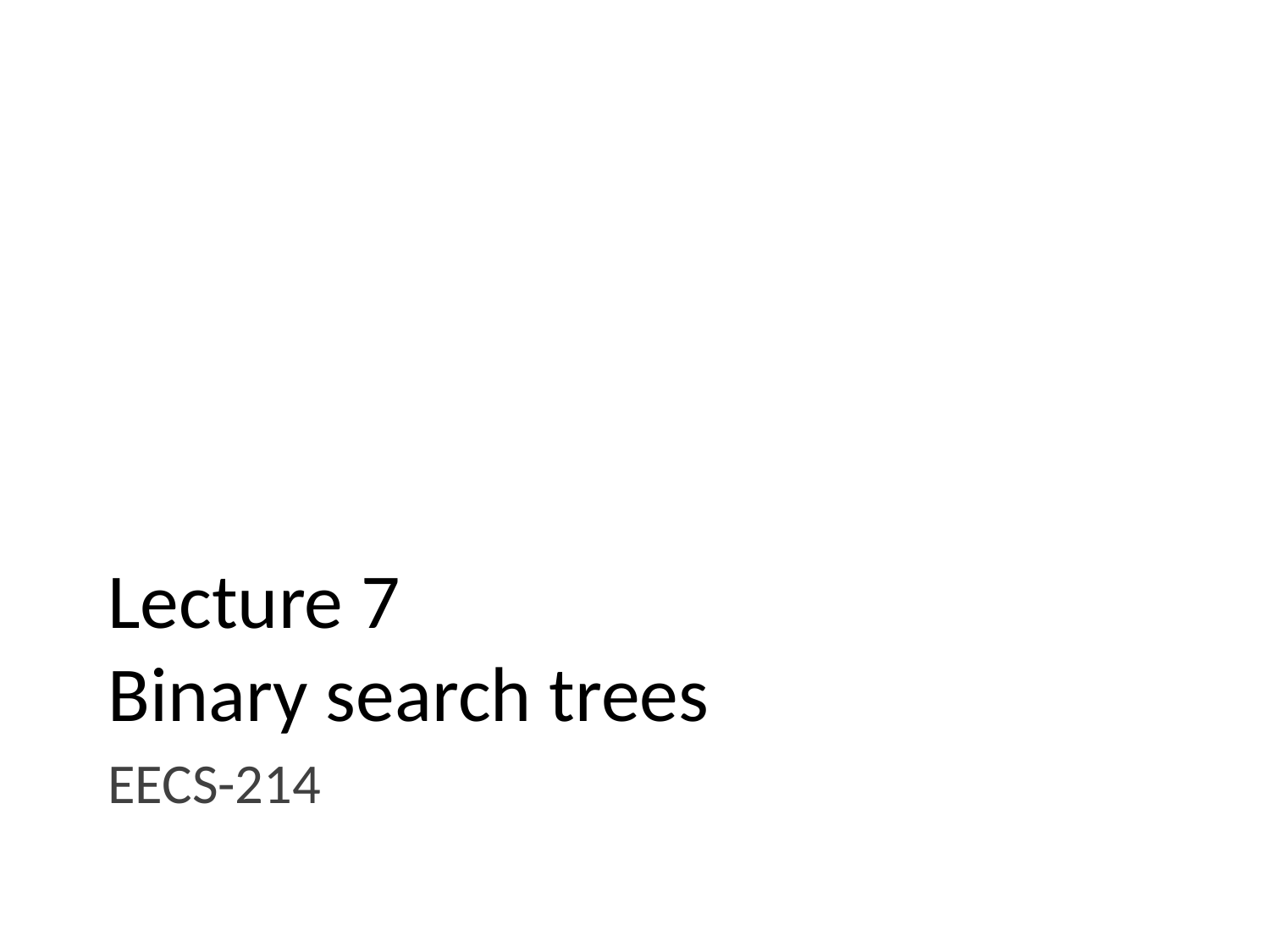

# Lecture 7 Binary search trees
EECS-214